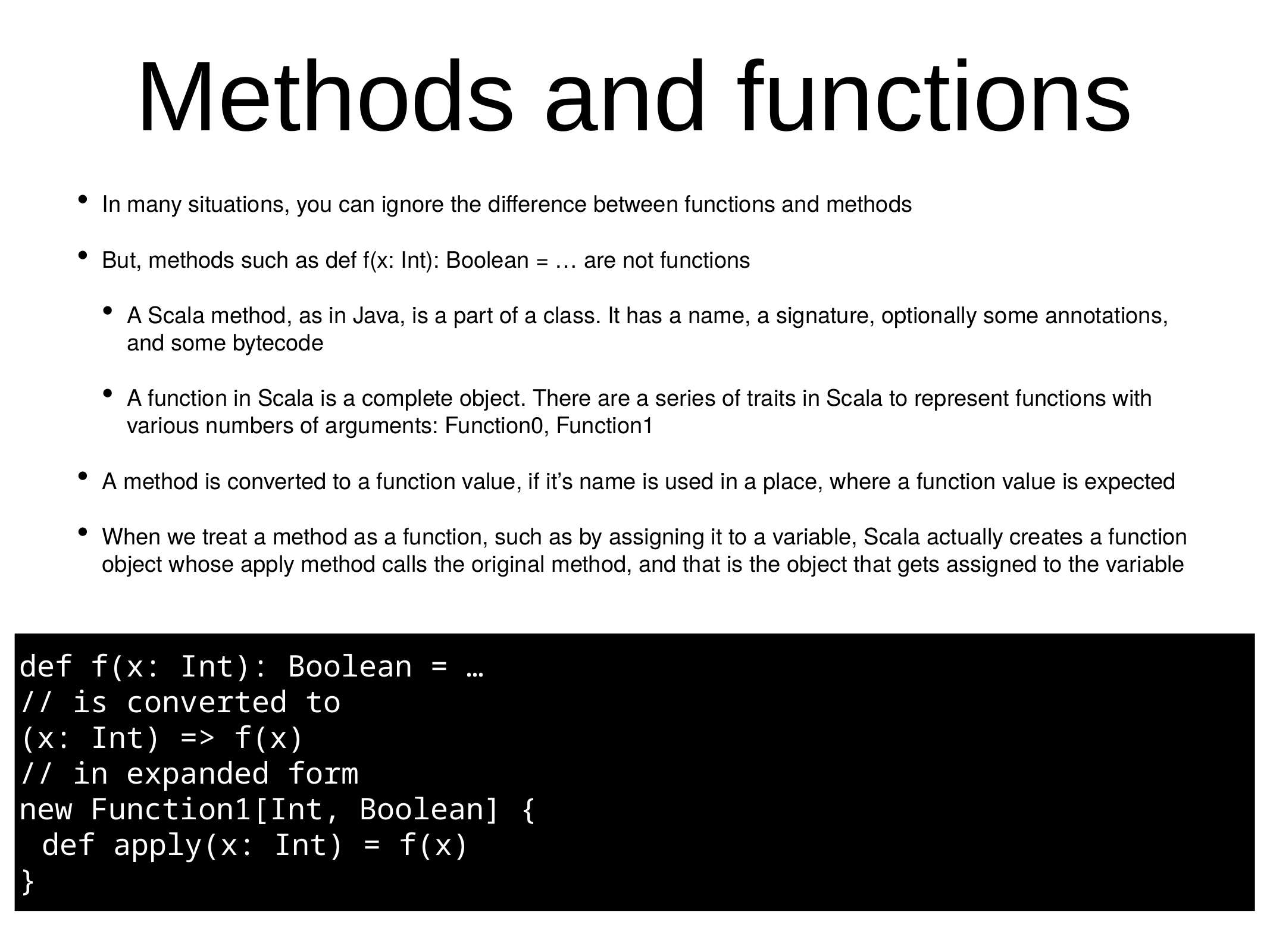

# Methods and functions
In many situations, you can ignore the difference between functions and methods
But, methods such as def f(x: Int): Boolean = … are not functions
A Scala method, as in Java, is a part of a class. It has a name, a signature, optionally some annotations, and some bytecode
A function in Scala is a complete object. There are a series of traits in Scala to represent functions with various numbers of arguments: Function0, Function1
A method is converted to a function value, if it’s name is used in a place, where a function value is expected
When we treat a method as a function, such as by assigning it to a variable, Scala actually creates a function object whose apply method calls the original method, and that is the object that gets assigned to the variable
def f(x: Int): Boolean = …
// is converted to
(x: Int) => f(x)
// in expanded form
new Function1[Int, Boolean] {
def apply(x: Int) = f(x)
}